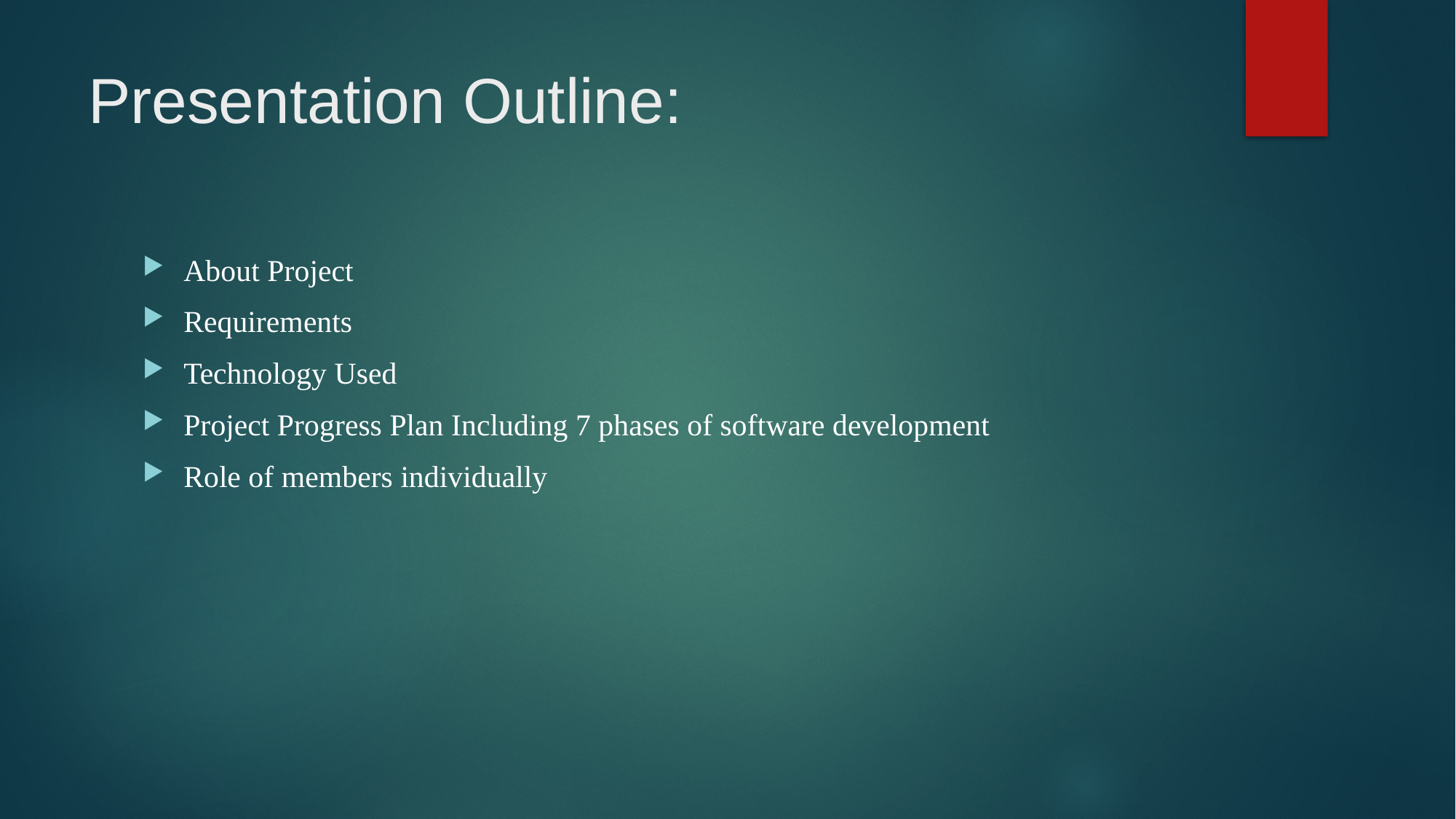

# Presentation Outline:
About Project
Requirements
Technology Used
Project Progress Plan Including 7 phases of software development
Role of members individually